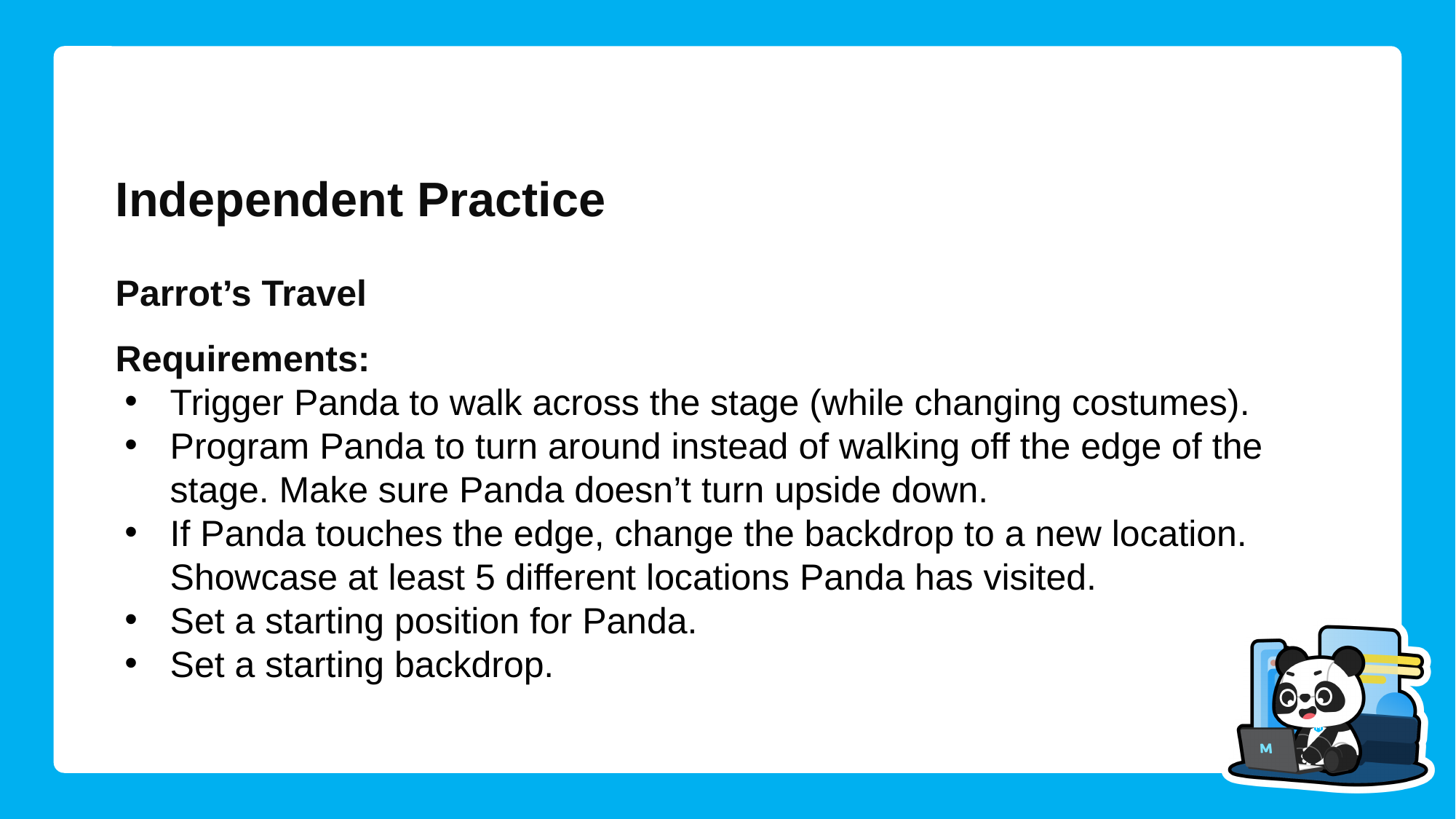

Independent Practice
Parrot’s Travel
Requirements:
Trigger Panda to walk across the stage (while changing costumes).
Program Panda to turn around instead of walking off the edge of the stage. Make sure Panda doesn’t turn upside down.
If Panda touches the edge, change the backdrop to a new location. Showcase at least 5 different locations Panda has visited.
Set a starting position for Panda.
Set a starting backdrop.